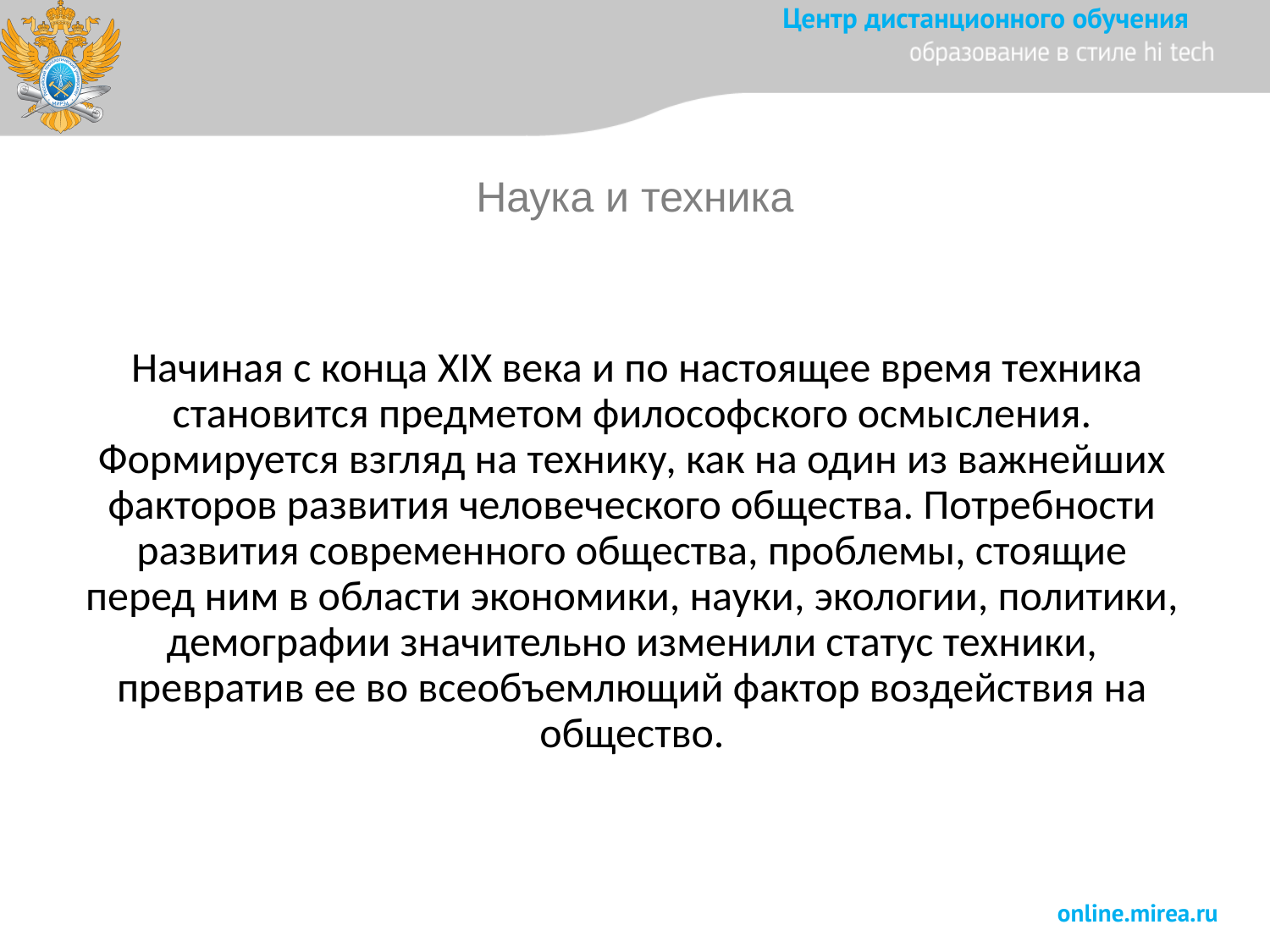

Наука и техника
# Начиная с конца XIX века и по настоящее время техника становится предметом философского осмысления. Формируется взгляд на технику, как на один из важнейших факторов развития человеческого общества. Потребности развития современного общества, проблемы, стоящие перед ним в области экономики, науки, экологии, политики, демографии значительно изменили статус техники, превратив ее во всеобъемлющий фактор воздействия на общество.